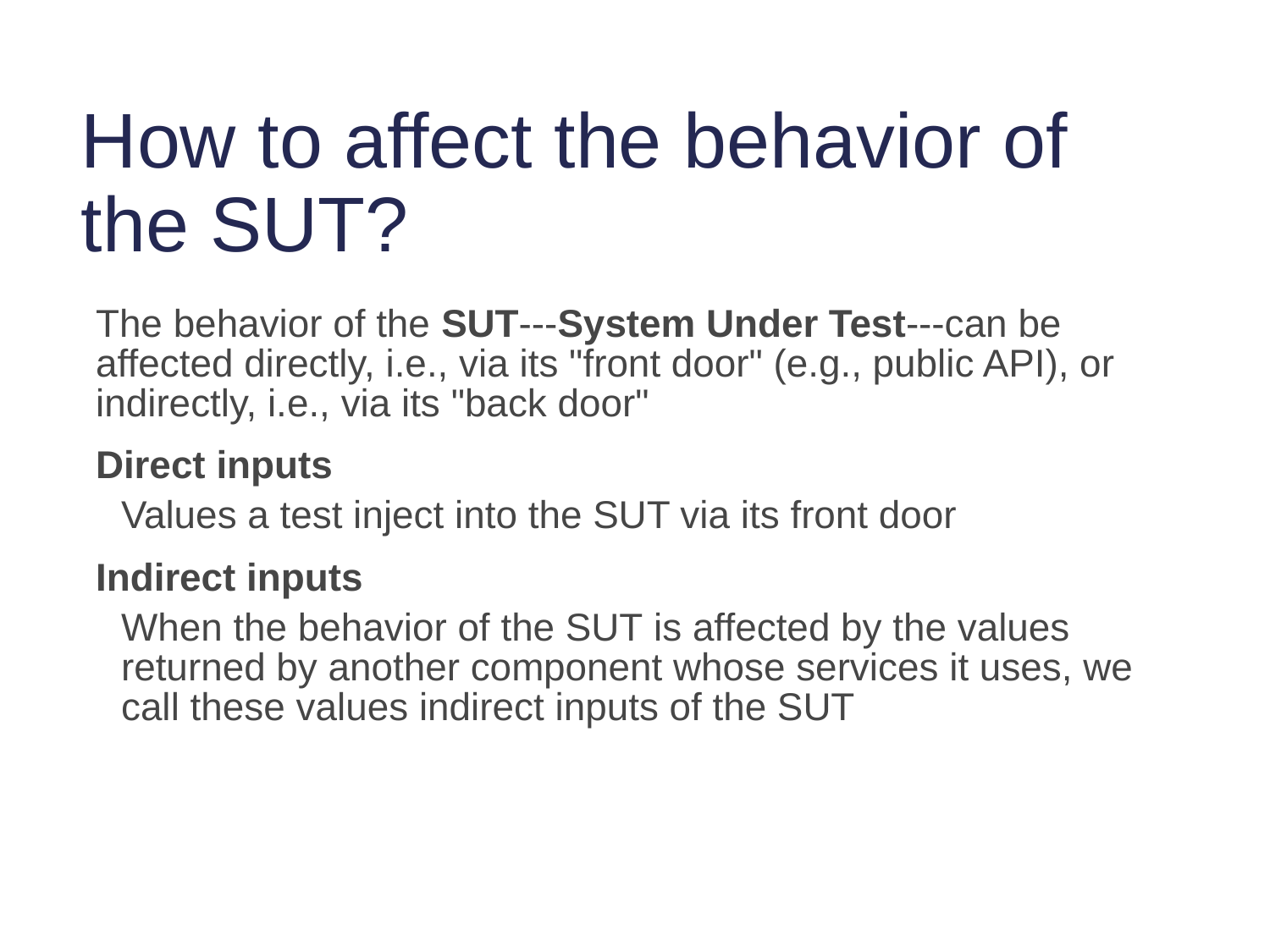

# How to affect the behavior of the SUT?
The behavior of the SUT---System Under Test---can be affected directly, i.e., via its "front door" (e.g., public API), or indirectly, i.e., via its "back door"
Direct inputs
Values a test inject into the SUT via its front door
Indirect inputs
When the behavior of the SUT is affected by the values returned by another component whose services it uses, we call these values indirect inputs of the SUT